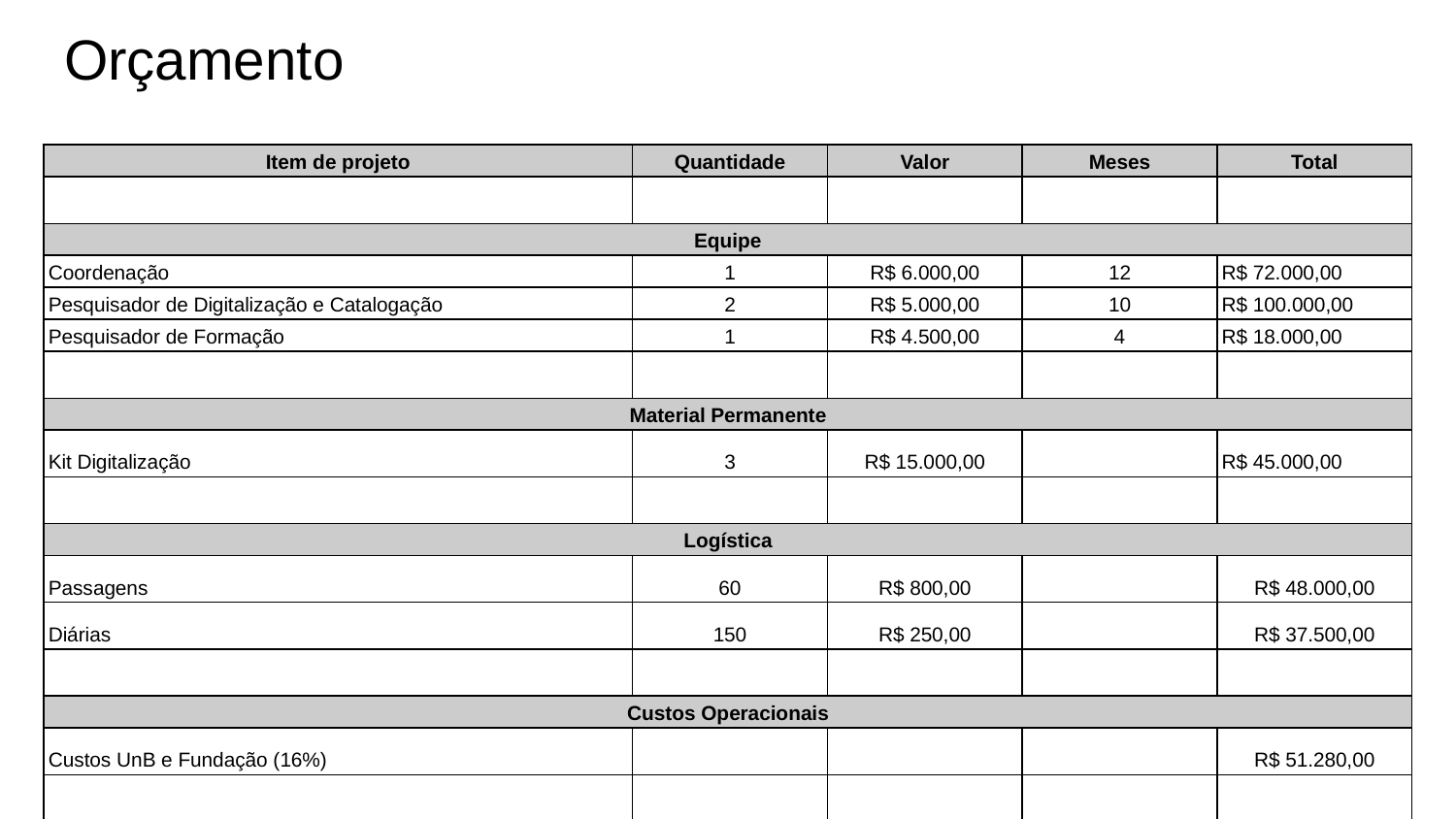

# Orçamento
| Item de projeto | Quantidade | Valor | Meses | Total |
| --- | --- | --- | --- | --- |
|  |  |  |  |  |
| Equipe |  |  |  |  |
| Coordenação | 1 | R$ 6.000,00 | 12 | R$ 72.000,00 |
| Pesquisador de Digitalização e Catalogação | 2 | R$ 5.000,00 | 10 | R$ 100.000,00 |
| Pesquisador de Formação | 1 | R$ 4.500,00 | 4 | R$ 18.000,00 |
|  |  |  |  |  |
| Material Permanente |  |  |  |  |
| Kit Digitalização | 3 | R$ 15.000,00 |  | R$ 45.000,00 |
|  |  |  |  |  |
| Logística |  |  |  |  |
| Passagens | 60 | R$ 800,00 |  | R$ 48.000,00 |
| Diárias | 150 | R$ 250,00 |  | R$ 37.500,00 |
|  |  |  |  |  |
| Custos Operacionais |  |  |  |  |
| Custos UnB e Fundação (16%) |  |  |  | R$ 51.280,00 |
|  |  |  |  |  |
| TOTAL |  |  |  | R$ 371.780,00 |